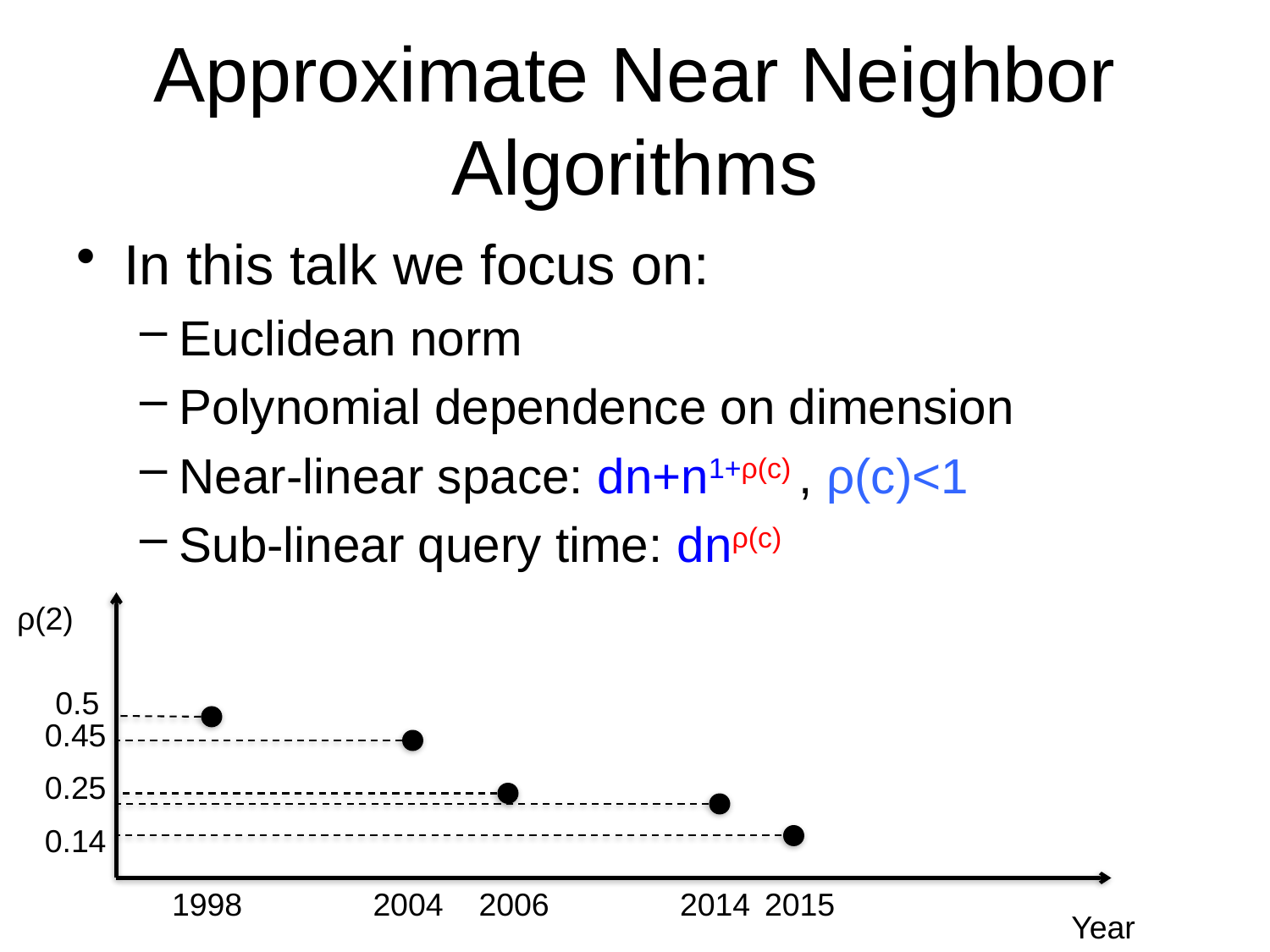

# Approximate Near Neighbor Algorithms
In this talk we focus on:
Euclidean norm
Polynomial dependence on dimension
Near-linear space: dn+n1+ρ(c) , ρ(c)<1
Sub-linear query time: dnρ(c)
ρ(2)
Year
0.5

0.45

0.25

0.14

1998
2004
2006
2014
2015